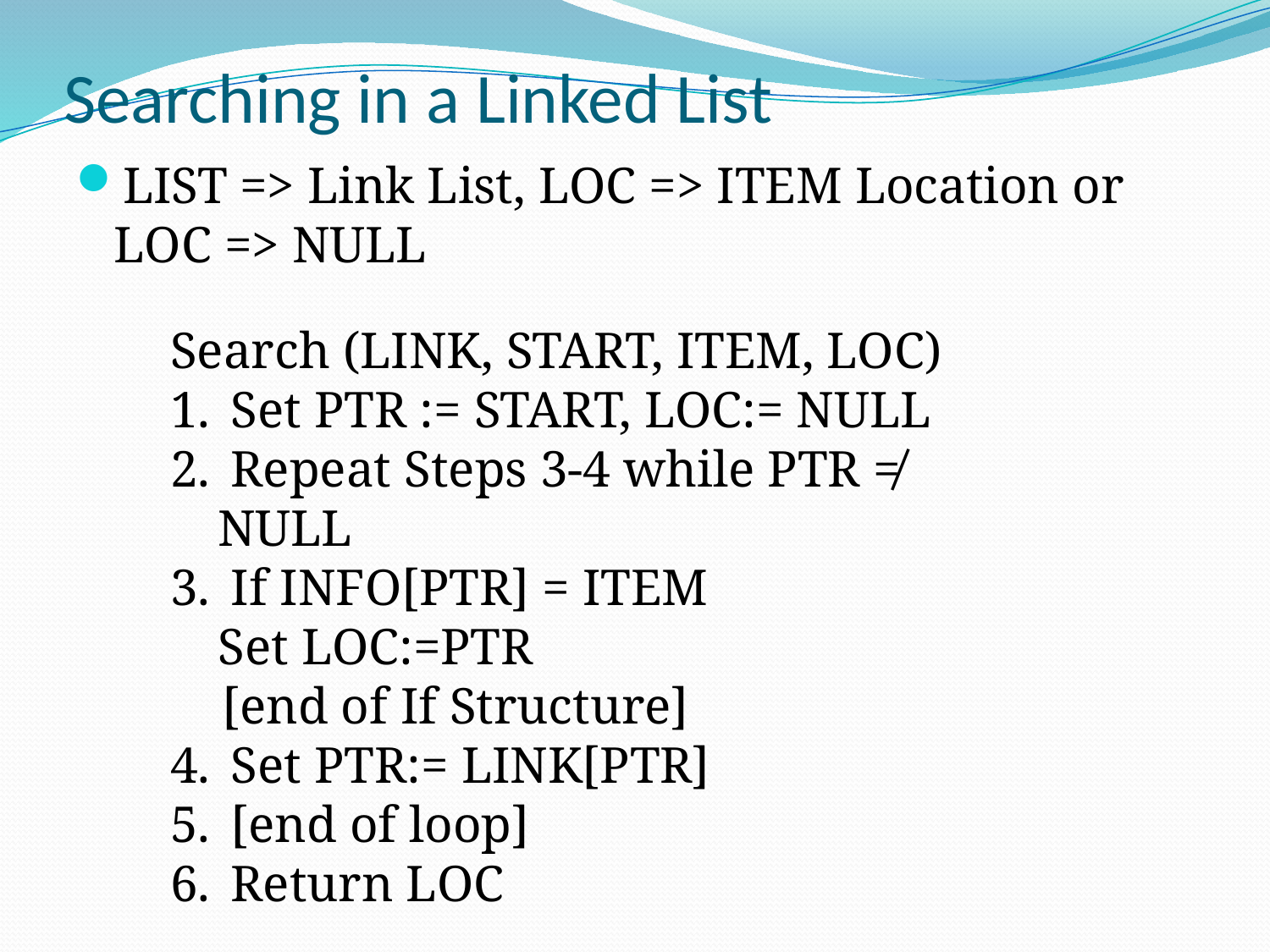

Searching in a Linked List
LIST => Link List, LOC => ITEM Location or LOC => NULL

Search (LINK, START, ITEM, LOC)
 Set PTR := START, LOC:= NULL
 Repeat Steps 3-4 while PTR ≠ NULL
 If INFO[PTR] = ITEM
	Set LOC:=PTR
    [end of If Structure]
 Set PTR:= LINK[PTR]
 [end of loop]
 Return LOC